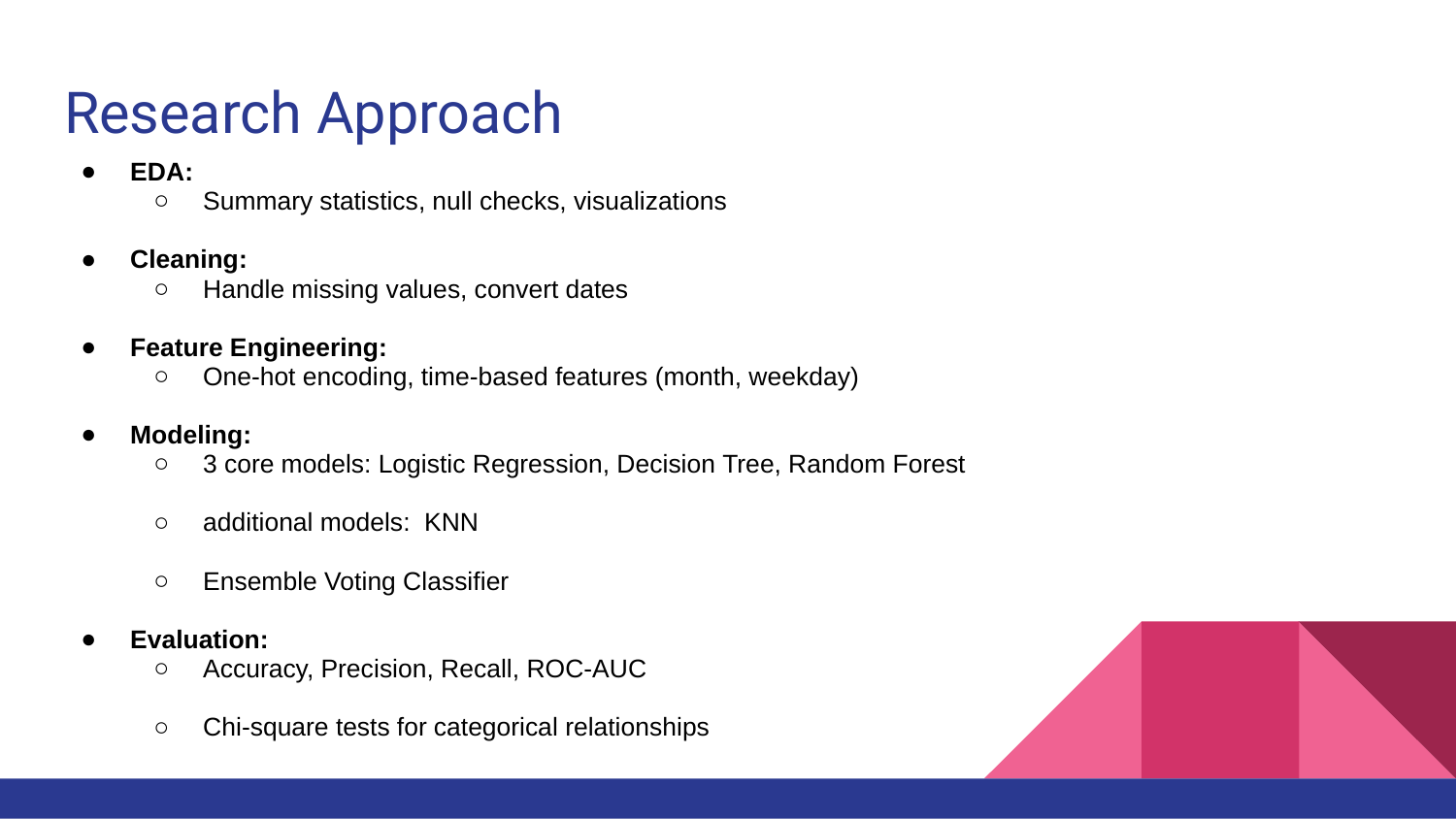

# Research Approach
EDA:
Summary statistics, null checks, visualizations
Cleaning:
Handle missing values, convert dates
Feature Engineering:
One-hot encoding, time-based features (month, weekday)
Modeling:
3 core models: Logistic Regression, Decision Tree, Random Forest
additional models:  KNN
Ensemble Voting Classifier
Evaluation:
Accuracy, Precision, Recall, ROC-AUC
Chi-square tests for categorical relationships